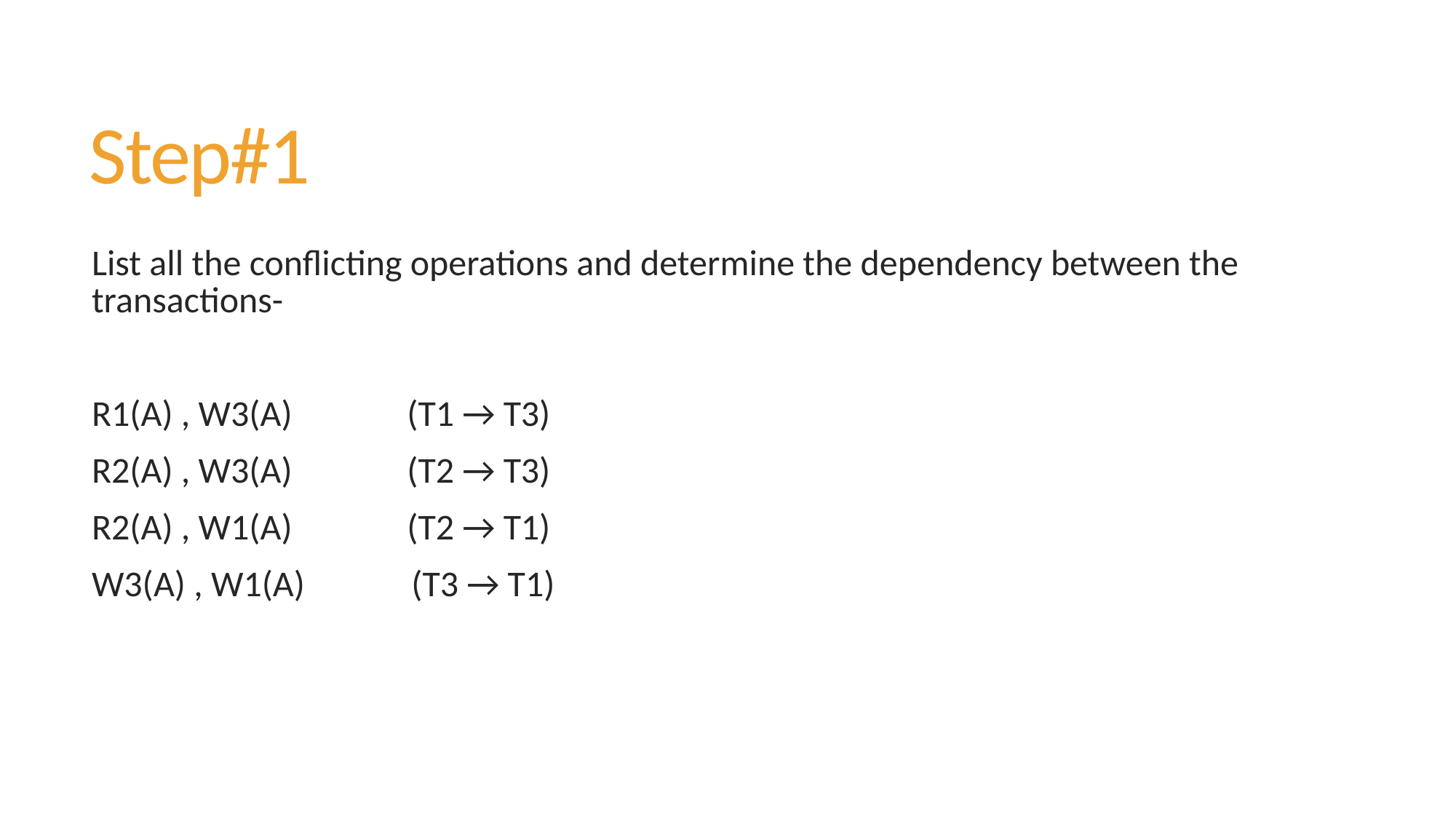

# Step#1
List all the conflicting operations and determine the dependency between the transactions-

R1(A) , W3(A)              (T1 → T3)
R2(A) , W3(A)              (T2 → T3)
R2(A) , W1(A)              (T2 → T1)
W3(A) , W1(A)             (T3 → T1)